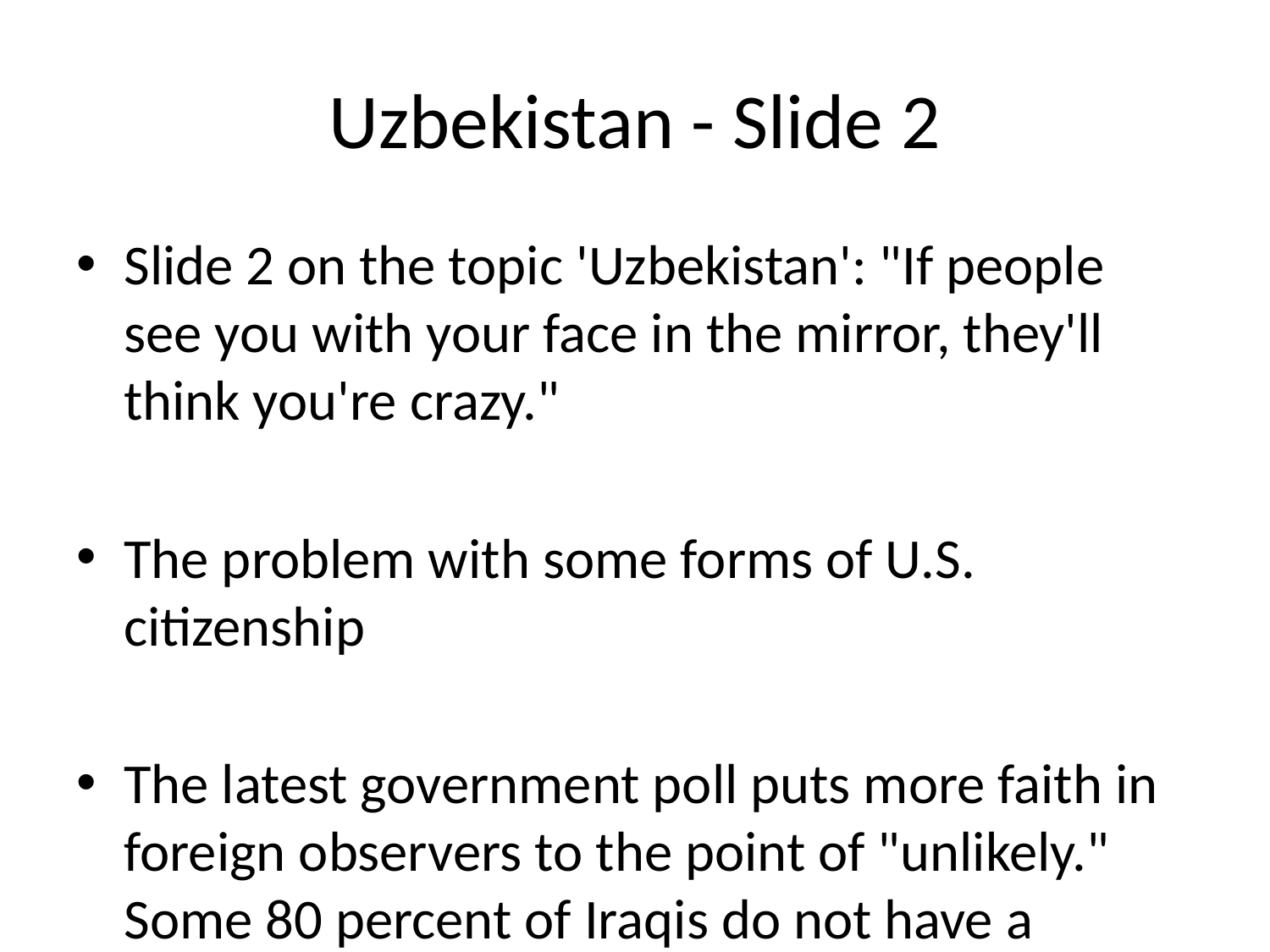

# Uzbekistan - Slide 2
Slide 2 on the topic 'Uzbekistan': "If people see you with your face in the mirror, they'll think you're crazy."

The problem with some forms of U.S. citizenship

The latest government poll puts more faith in foreign observers to the point of "unlikely." Some 80 percent of Iraqis do not have a positive view of U.S. foreign policy, and in a 2011 CNN/USA Today poll, just 7 percent said they think the U